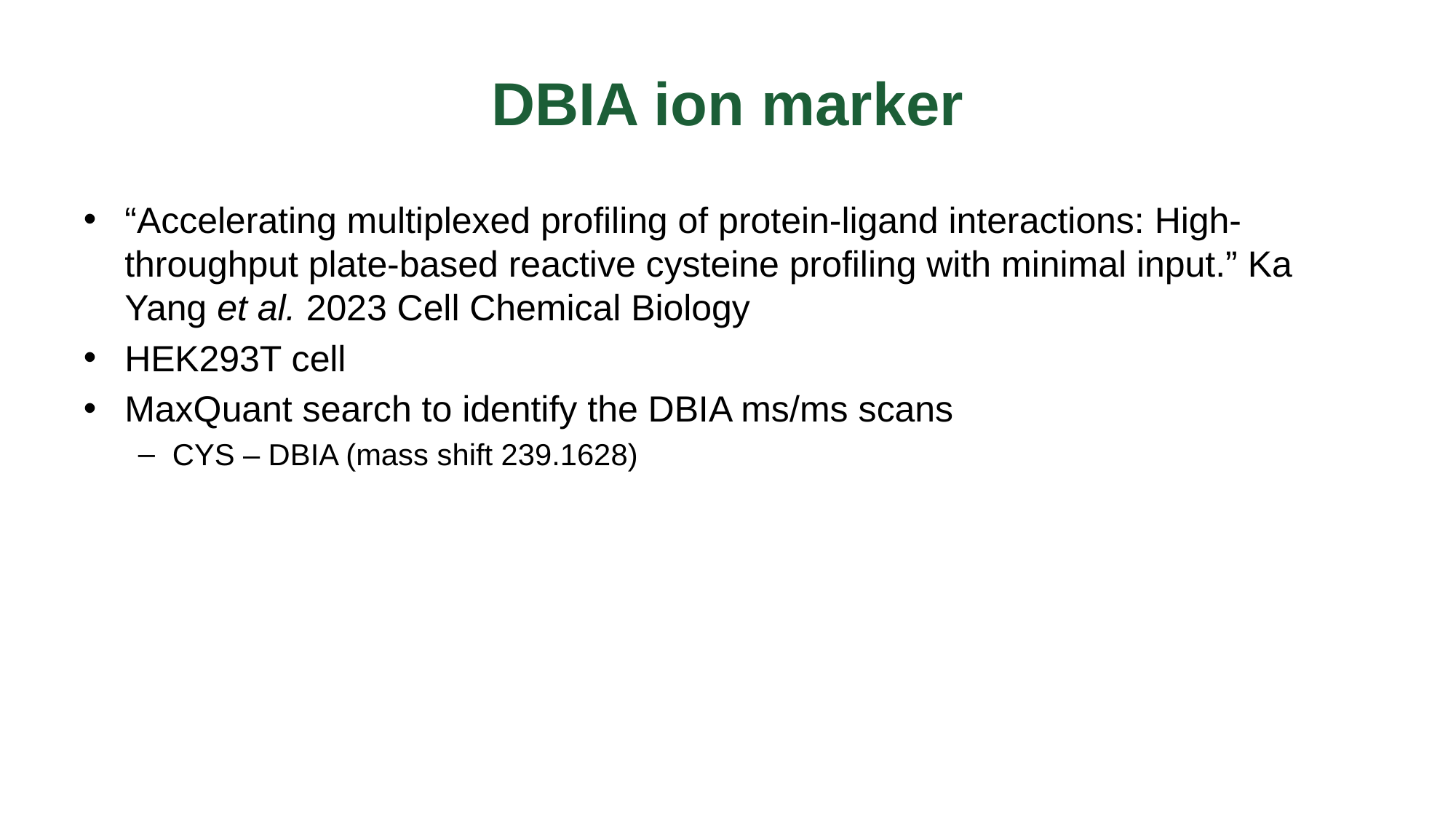

# DBIA ion marker
“Accelerating multiplexed profiling of protein-ligand interactions: High-throughput plate-based reactive cysteine profiling with minimal input.” Ka Yang et al. 2023 Cell Chemical Biology
HEK293T cell
MaxQuant search to identify the DBIA ms/ms scans
CYS – DBIA (mass shift 239.1628)